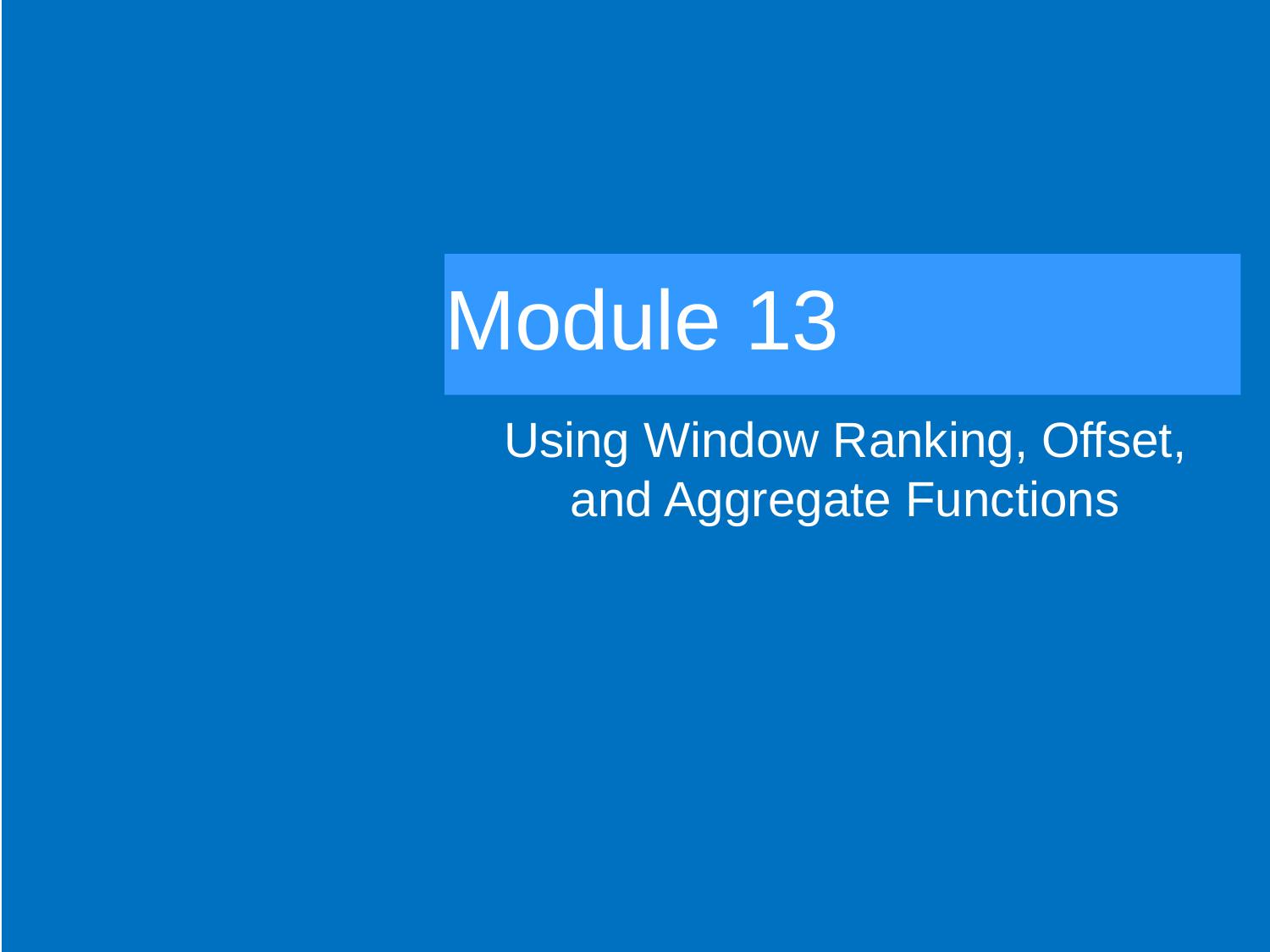

# Module 13
Using Window Ranking, Offset, and Aggregate Functions